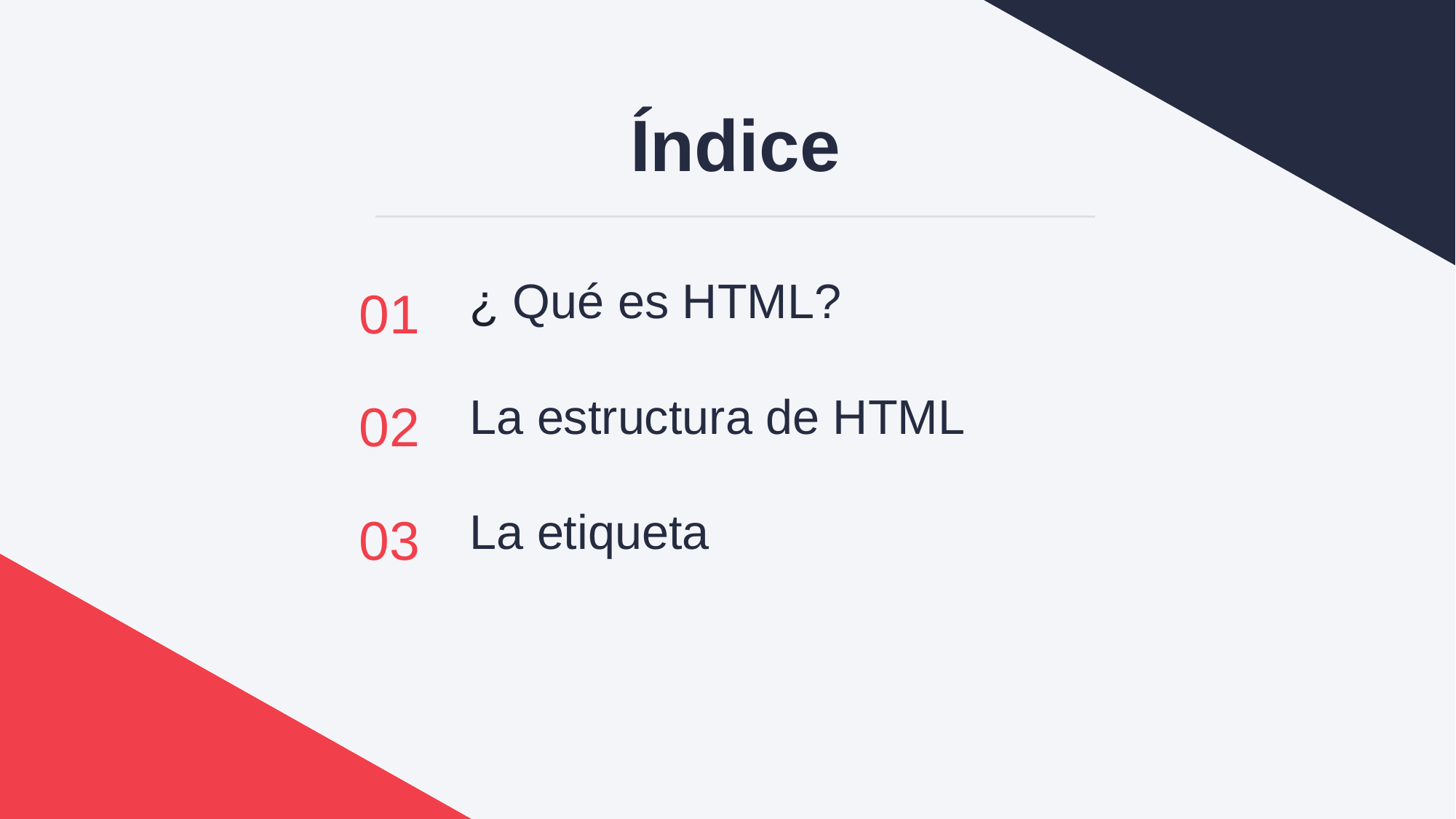

Índice
01
02
03

¿ Qué es HTML?

La estructura de HTML

La etiqueta